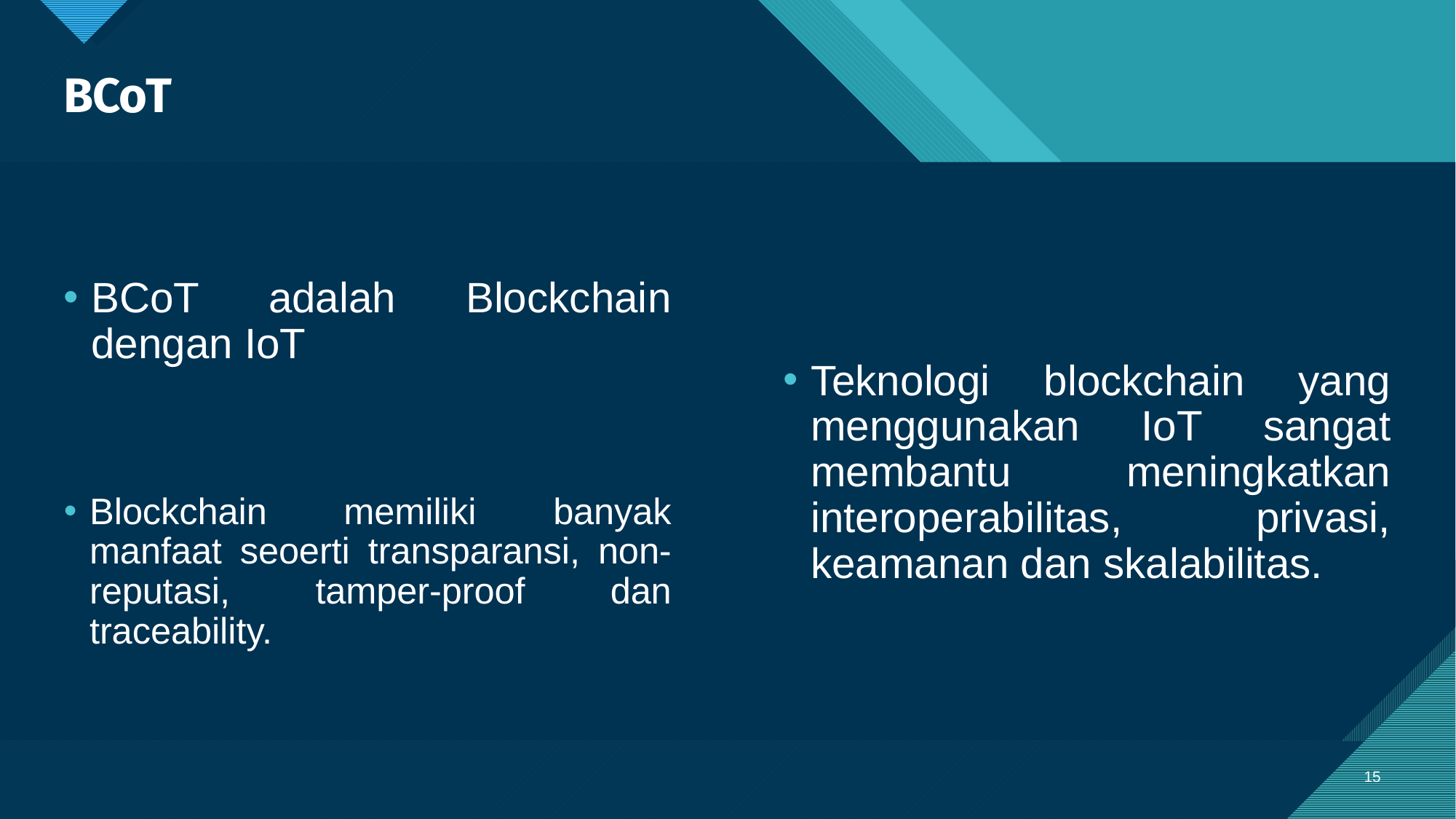

# BCoT
BCoT adalah Blockchain dengan IoT
Teknologi blockchain yang menggunakan IoT sangat membantu meningkatkan interoperabilitas, privasi, keamanan dan skalabilitas.
Blockchain memiliki banyak manfaat seoerti transparansi, non-reputasi, tamper-proof dan traceability.
15